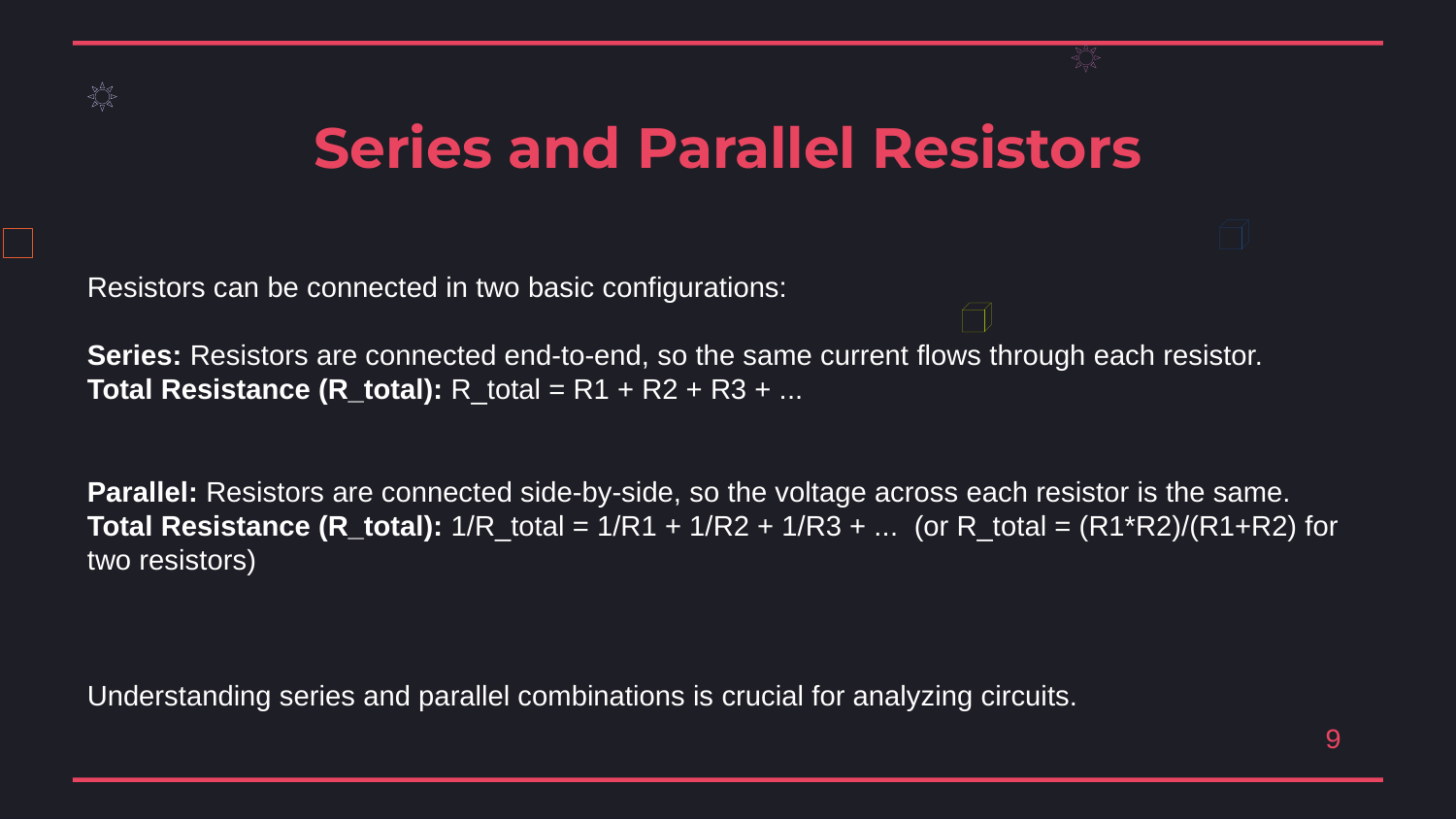

Series and Parallel Resistors

Resistors can be connected in two basic configurations:

Series: Resistors are connected end-to-end, so the same current flows through each resistor.
Total Resistance (R_total): R_total = R1 + R2 + R3 + ...

Parallel: Resistors are connected side-by-side, so the voltage across each resistor is the same.
Total Resistance (R_total): 1/R_total = 1/R1 + 1/R2 + 1/R3 + ...  (or R_total = (R1*R2)/(R1+R2) for two resistors)

Understanding series and parallel combinations is crucial for analyzing circuits.

9